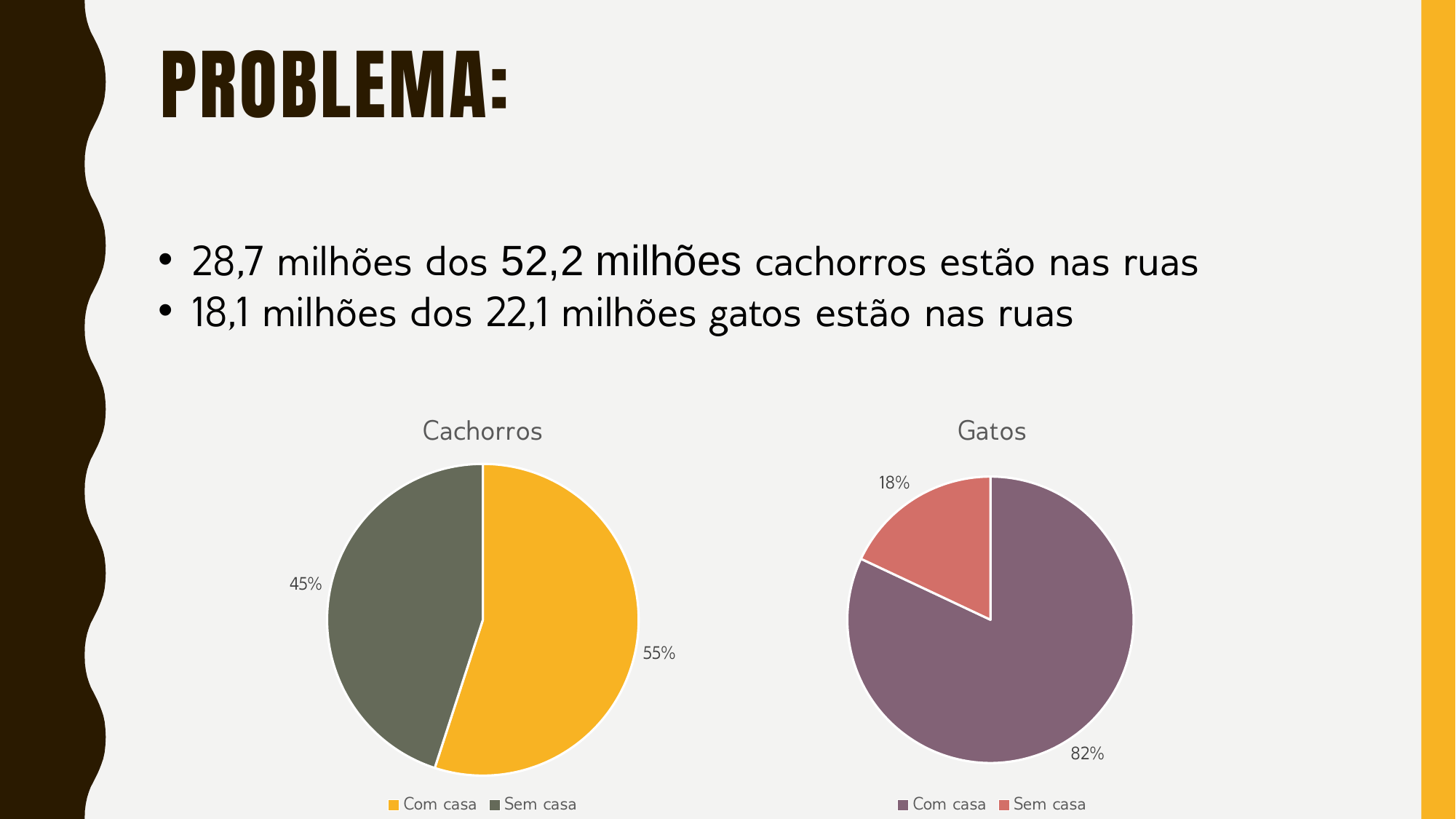

# Problema:
28,7 milhões dos 52,2 milhões cachorros estão nas ruas
18,1 milhões dos 22,1 milhões gatos estão nas ruas

### Chart: Cachorros

| Category | Vendas |
|---|---|
| Com casa | 55.0 |
| Sem casa | 45.0 |

### Chart: Gatos

| Category | Vendas |
|---|---|
| Com casa | 82.0 |
| Sem casa | 18.0 |